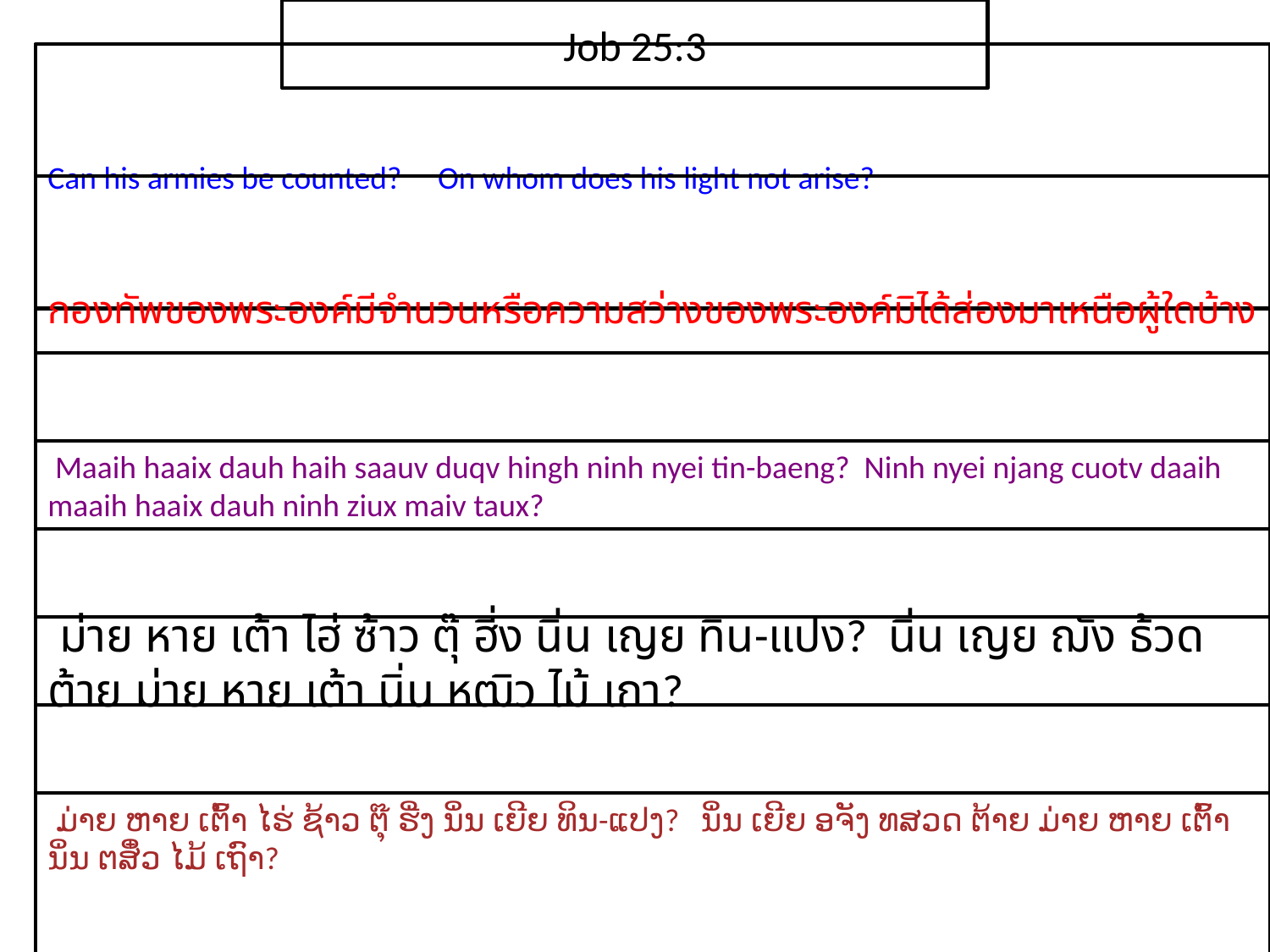

Job 25:3
Can his armies be counted?     On whom does his light not arise?
กองทัพ​ของ​พระ​องค์​มี​จำนวน​หรือความ​สว่าง​ของ​พระ​องค์​มิได้​ส่อง​มา​เหนือ​ผู้​ใดบ้าง
 Maaih haaix dauh haih saauv duqv hingh ninh nyei tin-baeng?  Ninh nyei njang cuotv daaih maaih haaix dauh ninh ziux maiv taux?
 ม่าย หาย เต้า ไฮ่ ซ้าว ตุ๊ ฮี่ง นิ่น เญย ทิน-แปง?  นิ่น เญย ฌัง ธ้วด ต้าย ม่าย หาย เต้า นิ่น หฒิว ไม้ เถา?
 ມ່າຍ ຫາຍ ເຕົ້າ ໄຮ່ ຊ້າວ ຕຸ໊ ຮີ່ງ ນິ່ນ ເຍີຍ ທິນ-ແປງ?   ນິ່ນ ເຍີຍ ອຈັງ ທສວດ ຕ້າຍ ມ່າຍ ຫາຍ ເຕົ້າ ນິ່ນ ຕສິ໋ວ ໄມ້ ເຖົາ?